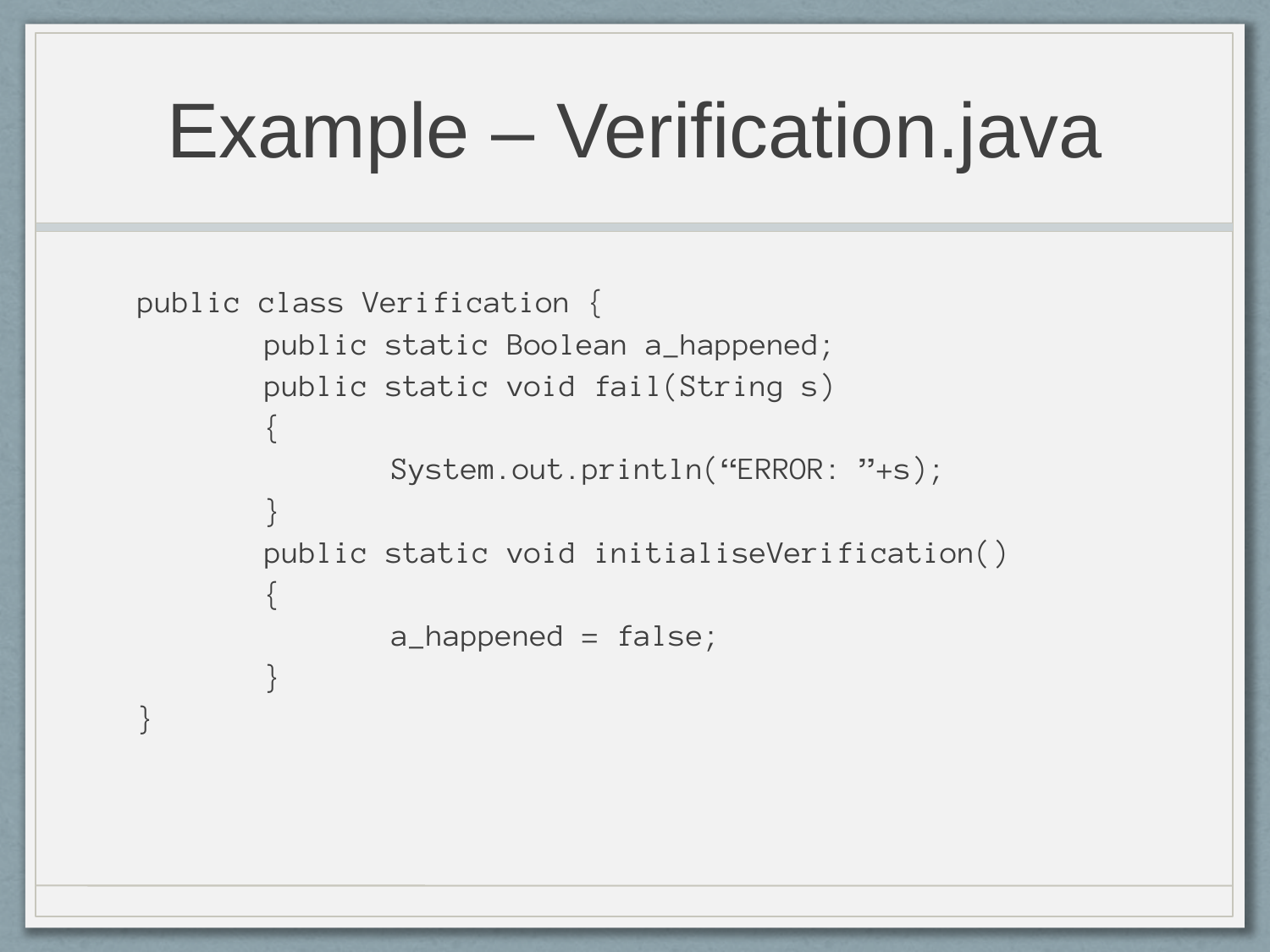

# Example – Verification.java
public class Verification {
	public static Boolean a_happened;
	public static void fail(String s)
	{
		System.out.println(“ERROR: ”+s);
	}
	public static void initialiseVerification()
	{
		a_happened = false;
	}
}